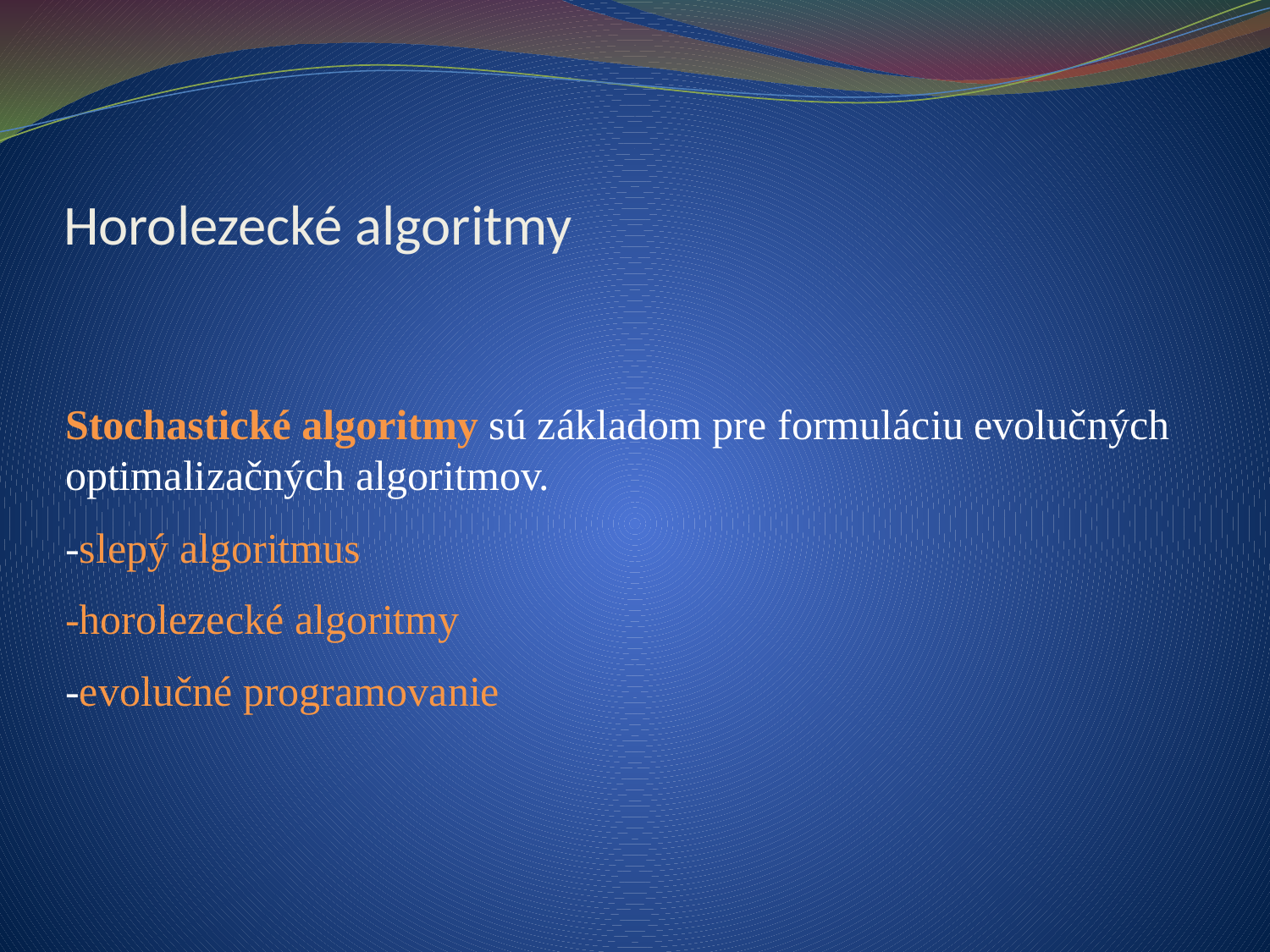

# Horolezecké algoritmy
Stochastické algoritmy sú základom pre formuláciu evolučných optimalizačných algoritmov.
-slepý algoritmus
-horolezecké algoritmy
-evolučné programovanie